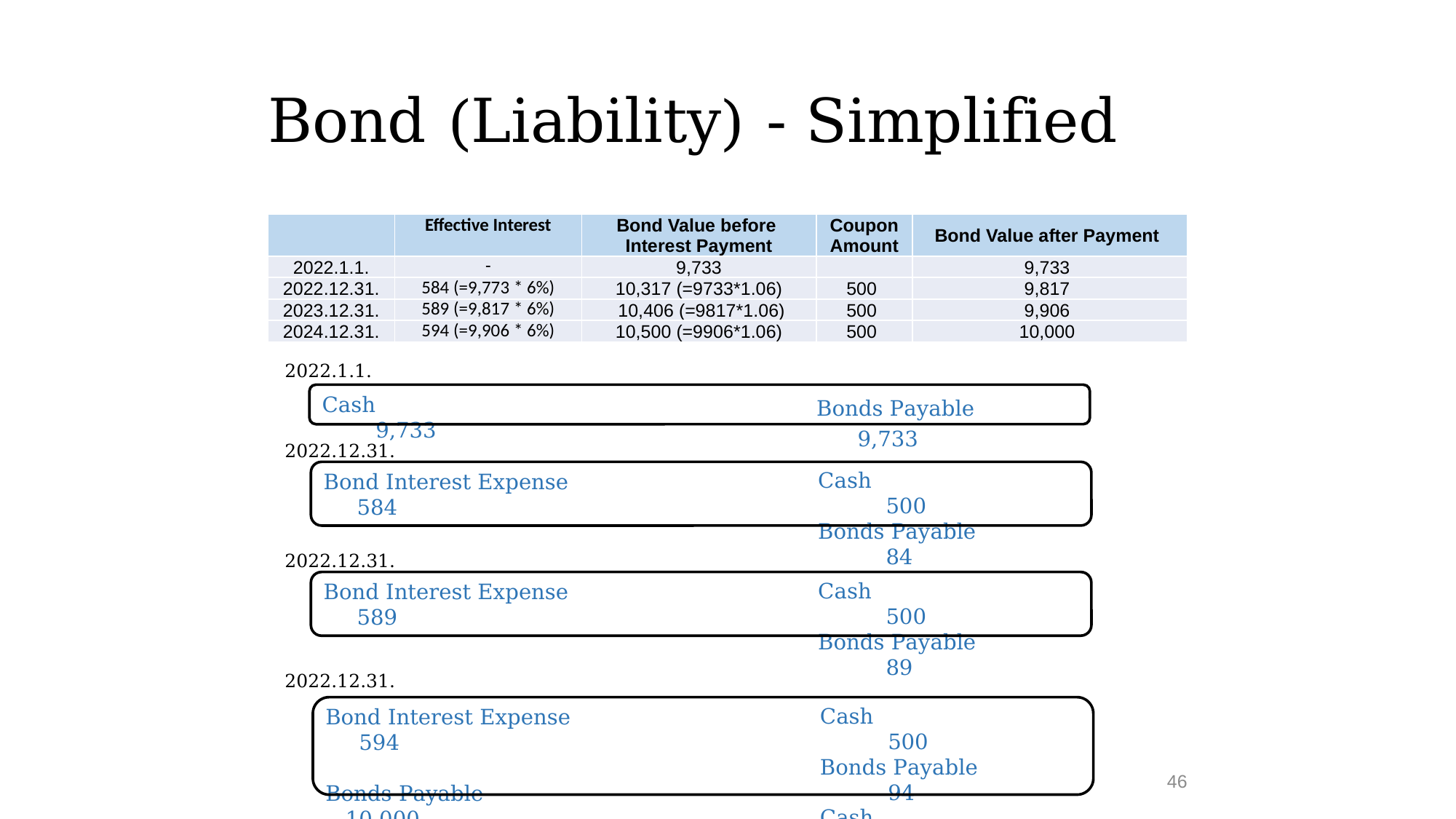

# Bond (Liability) - Simplified
|  | Effective Interest | Bond Value before Interest Payment | Coupon Amount | Bond Value after Payment |
| --- | --- | --- | --- | --- |
| 2022.1.1. | - | 9,733 |  | 9,733 |
| 2022.12.31. | 584 (=9,773 \* 6%) | 10,317 (=9733\*1.06) | 500 | 9,817 |
| 2023.12.31. | 589 (=9,817 \* 6%) | 10,406 (=9817\*1.06) | 500 | 9,906 |
| 2024.12.31. | 594 (=9,906 \* 6%) | 10,500 (=9906\*1.06) | 500 | 10,000 |

2022.1.1.
Bonds Payable                9,733

Cash                                                          9,733
2022.12.31.
Cash                                    500
Bonds Payable                    84

Bond Interest Expense                           584
2022.12.31.
Cash                                    500
Bonds Payable                    89

Bond Interest Expense                           589
2022.12.31.
Cash                                    500
Bonds Payable                    94
Cash                               10,000

Bond Interest Expense                           594

Bonds Payable                                      10,000
46